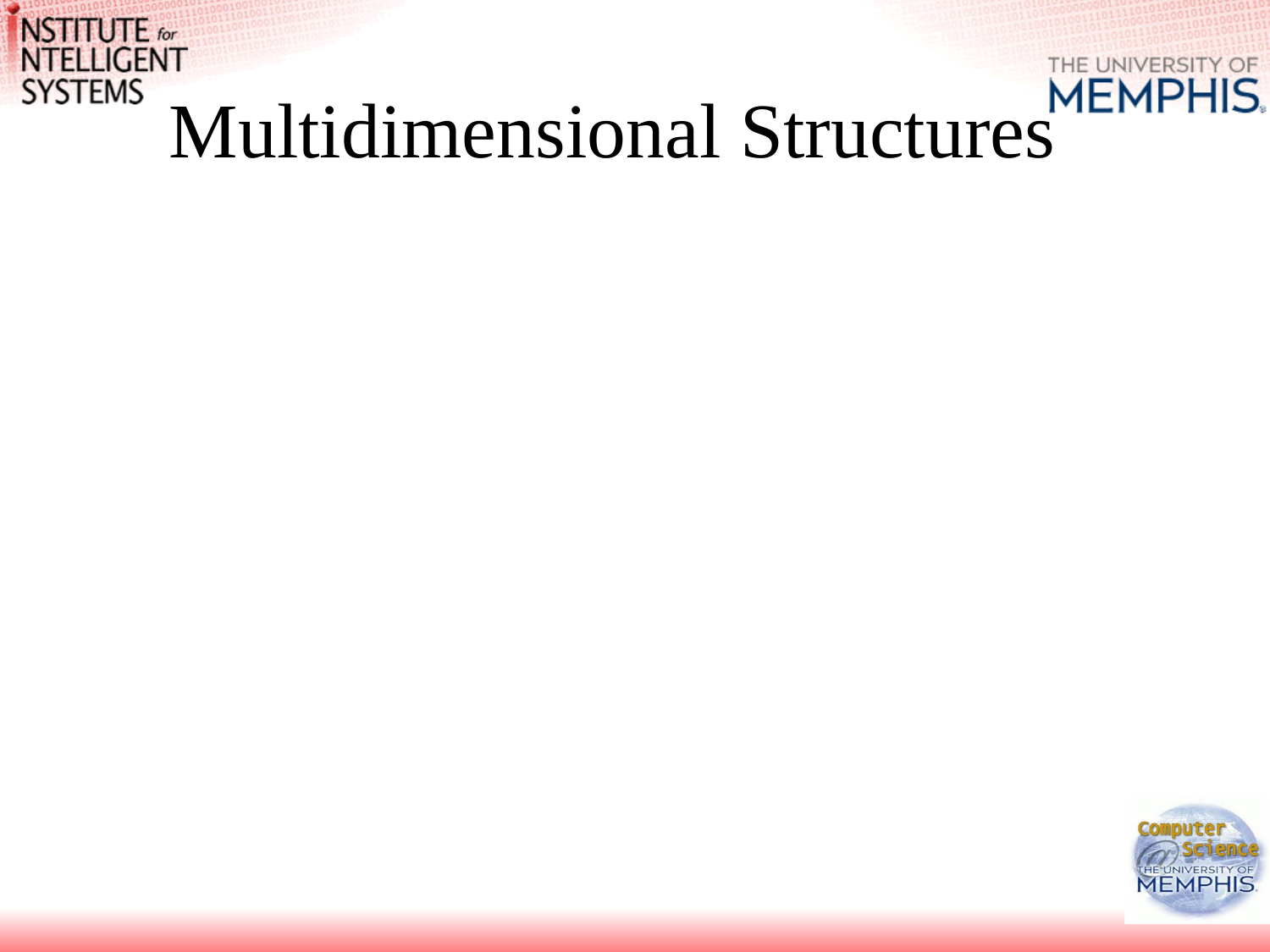

# Multidimensional Structures
Hash of arrays
%lexicon1 = (                          # a hash from strings to anonymous arrays
      the => [ "Det", 12731 ],
     man => [ "Noun", 658 ],
     with => [ "Prep", 3482 ]
);

Hash of hashes
%lexicon2 = ( 		# a hash from strings to anonymous hashes of
					# strings to numbers
     the => { Det => 12731 },
    man => { Noun => 658 , Verb => 12 },
    with => { Prep => 3482 }
);